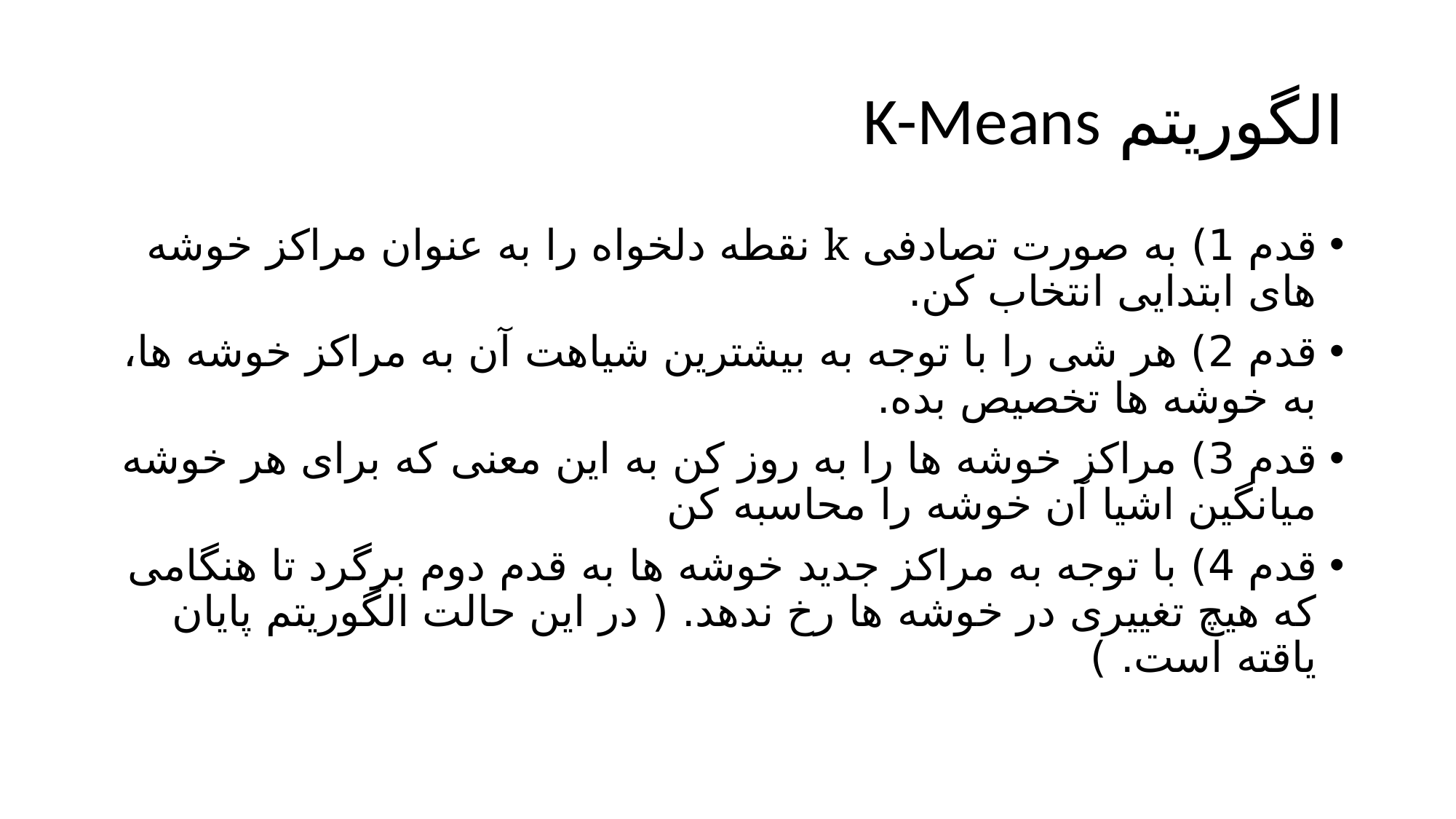

# الگوریتم K-Means
قدم 1) به صورت تصادفی k نقطه دلخواه را به عنوان مراکز خوشه های ابتدایی انتخاب کن.
قدم 2) هر شی را با توجه به بیشترین شیاهت آن به مراکز خوشه ها، به خوشه ها تخصیص بده.
قدم 3) مراکز خوشه ها را به روز کن به این معنی که برای هر خوشه میانگین اشیا آن خوشه را محاسبه کن
قدم 4) با توجه به مراکز جدید خوشه ها به قدم دوم برگرد تا هنگامی که هیچ تغییری در خوشه ها رخ ندهد. ( در این حالت الگوریتم پایان یاقته است. )